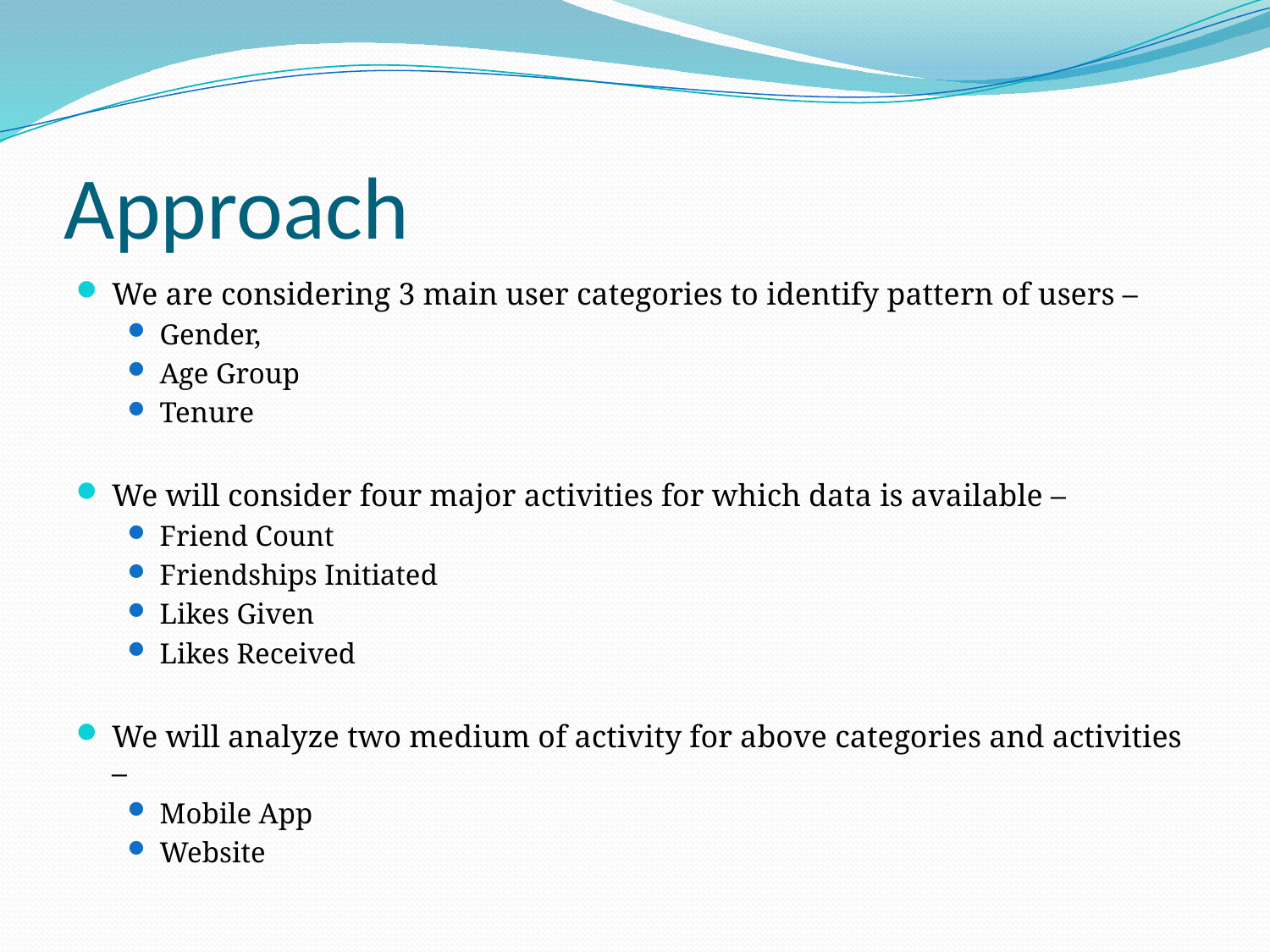

# Approach
We are considering 3 main user categories to identify pattern of users –
Gender,
Age Group
Tenure

We will consider four major activities for which data is available –
Friend Count
Friendships Initiated
Likes Given
Likes Received

We will analyze two medium of activity for above categories and activities –
Mobile App
Website